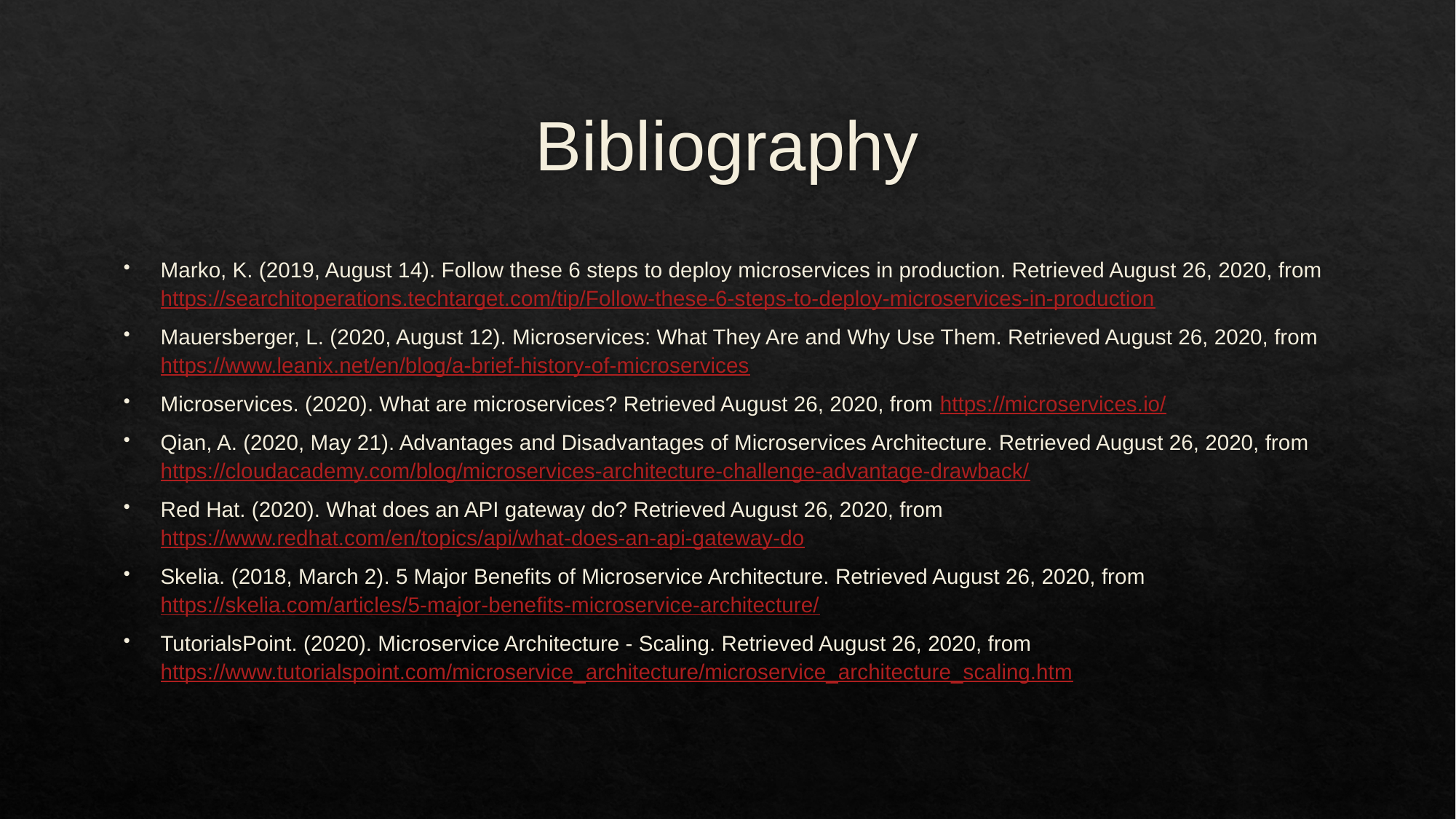

# Bibliography
Marko, K. (2019, August 14). Follow these 6 steps to deploy microservices in production. Retrieved August 26, 2020, from https://searchitoperations.techtarget.com/tip/Follow-these-6-steps-to-deploy-microservices-in-production
Mauersberger, L. (2020, August 12). Microservices: What They Are and Why Use Them. Retrieved August 26, 2020, from https://www.leanix.net/en/blog/a-brief-history-of-microservices
Microservices. (2020). What are microservices? Retrieved August 26, 2020, from https://microservices.io/
Qian, A. (2020, May 21). Advantages and Disadvantages of Microservices Architecture. Retrieved August 26, 2020, from https://cloudacademy.com/blog/microservices-architecture-challenge-advantage-drawback/
Red Hat. (2020). What does an API gateway do? Retrieved August 26, 2020, from https://www.redhat.com/en/topics/api/what-does-an-api-gateway-do
Skelia. (2018, March 2). 5 Major Benefits of Microservice Architecture. Retrieved August 26, 2020, from https://skelia.com/articles/5-major-benefits-microservice-architecture/
TutorialsPoint. (2020). Microservice Architecture - Scaling. Retrieved August 26, 2020, from https://www.tutorialspoint.com/microservice_architecture/microservice_architecture_scaling.htm